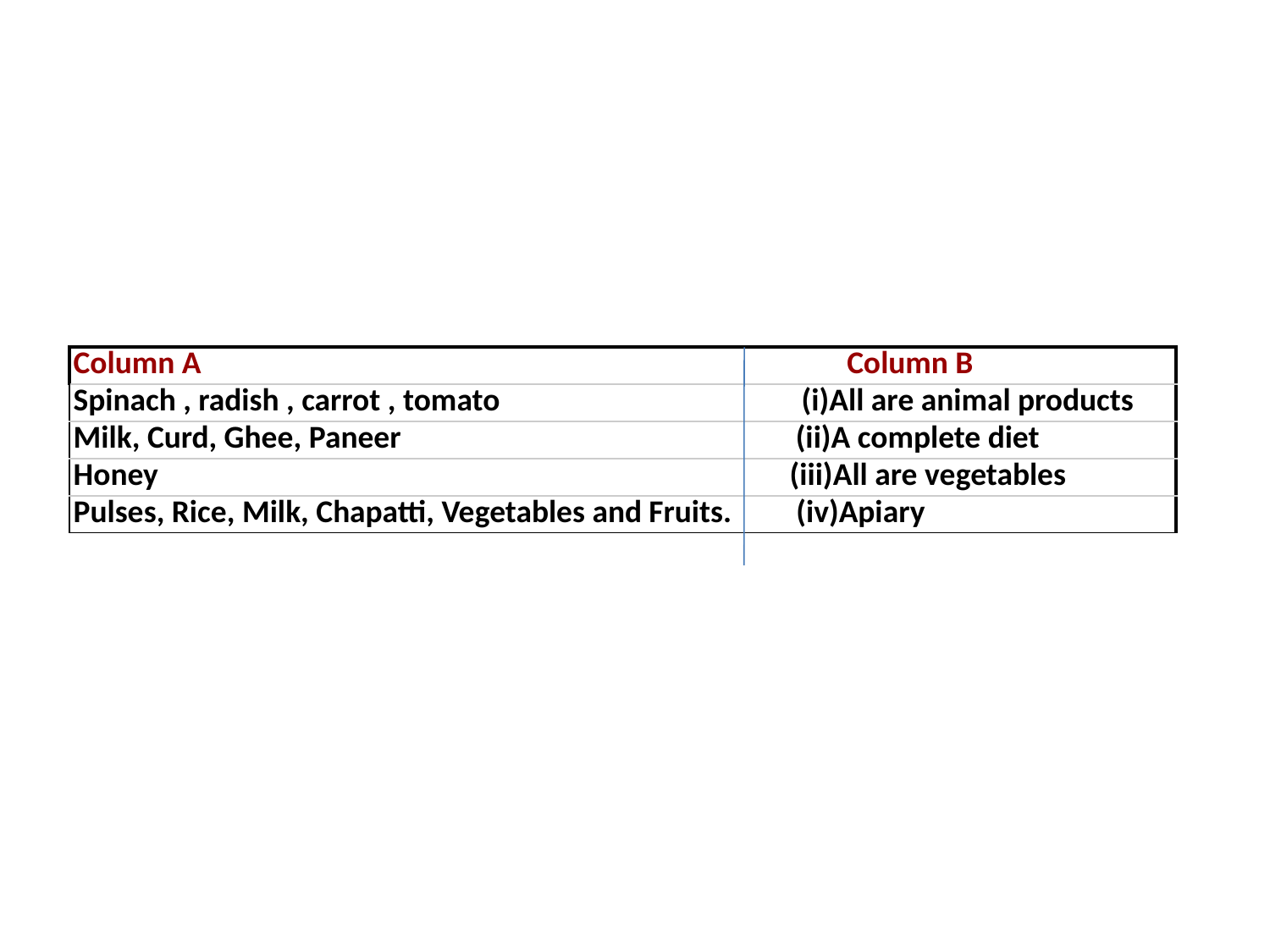

| Column A Column B |
| --- |
| Spinach , radish , carrot , tomato (i)All are animal products |
| Milk, Curd, Ghee, Paneer (ii)A complete diet |
| Honey (iii)All are vegetables |
| Pulses, Rice, Milk, Chapatti, Vegetables and Fruits. (iv)Apiary |